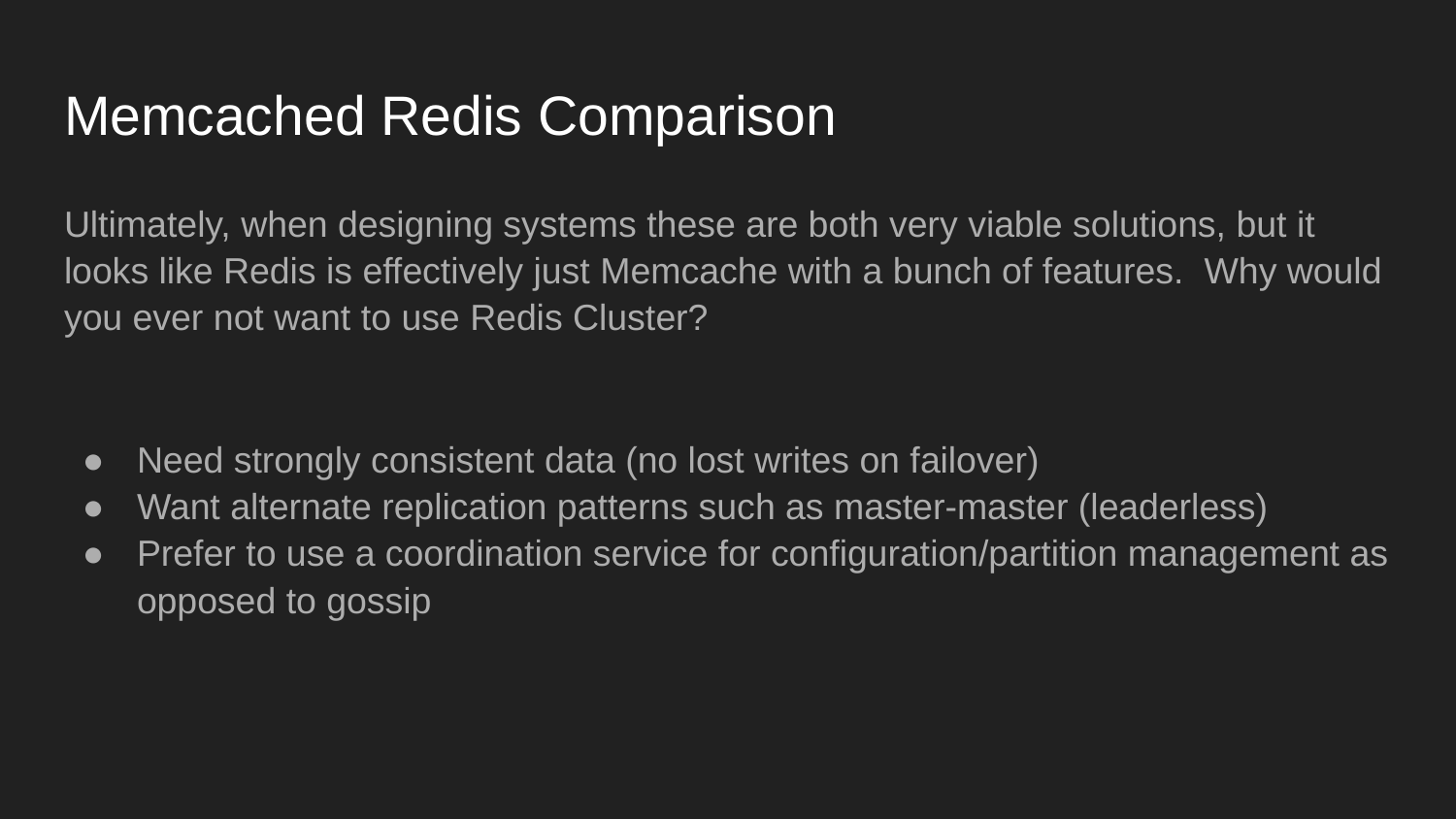

# Memcached Redis Comparison
Ultimately, when designing systems these are both very viable solutions, but it looks like Redis is effectively just Memcache with a bunch of features.  Why would you ever not want to use Redis Cluster?

Need strongly consistent data (no lost writes on failover)
Want alternate replication patterns such as master-master (leaderless)
Prefer to use a coordination service for configuration/partition management as opposed to gossip